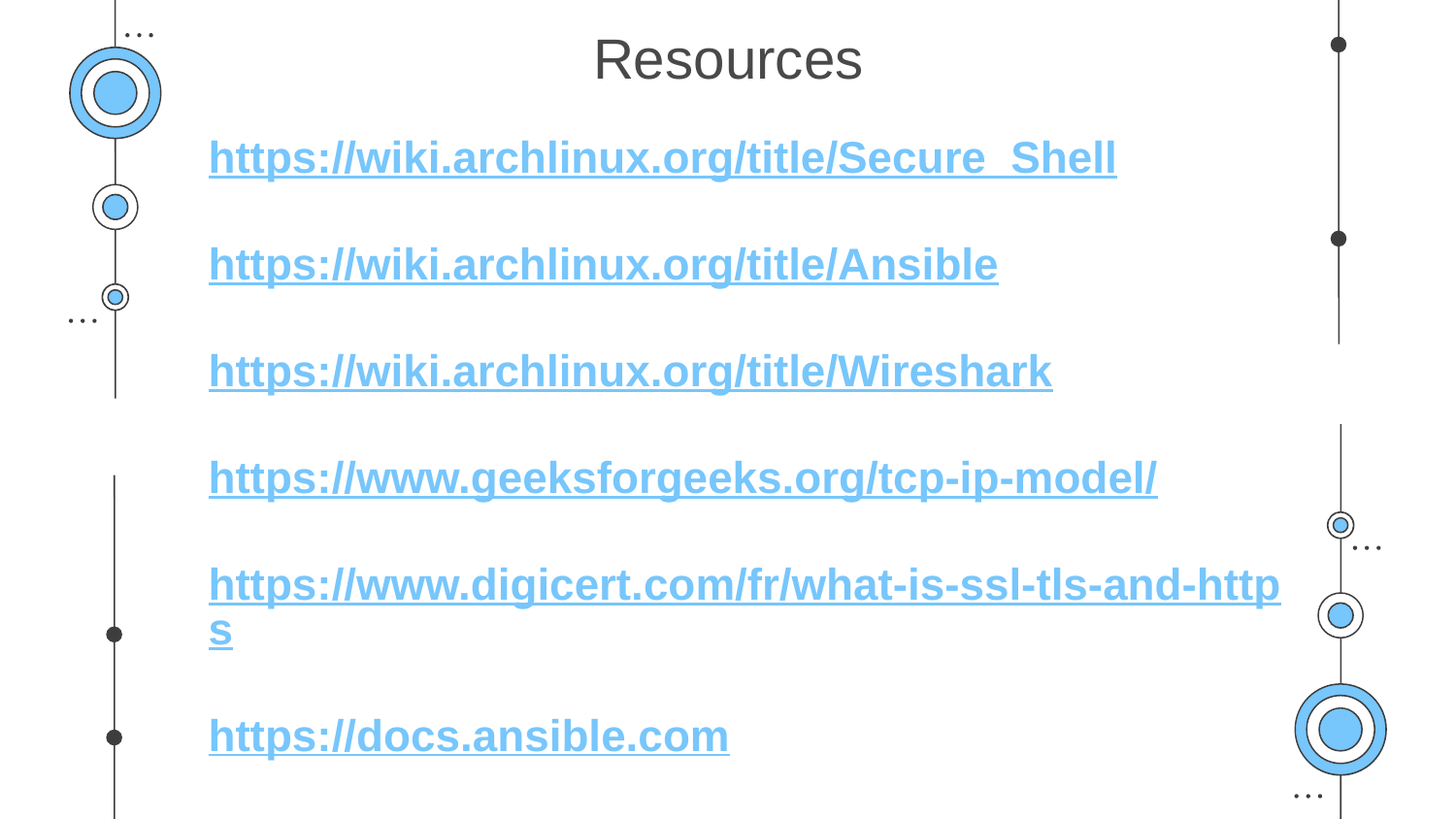

# Resources
https://wiki.archlinux.org/title/Secure_Shell

https://wiki.archlinux.org/title/Ansible

https://wiki.archlinux.org/title/Wireshark

https://www.geeksforgeeks.org/tcp-ip-model/

https://www.digicert.com/fr/what-is-ssl-tls-and-https

https://docs.ansible.com